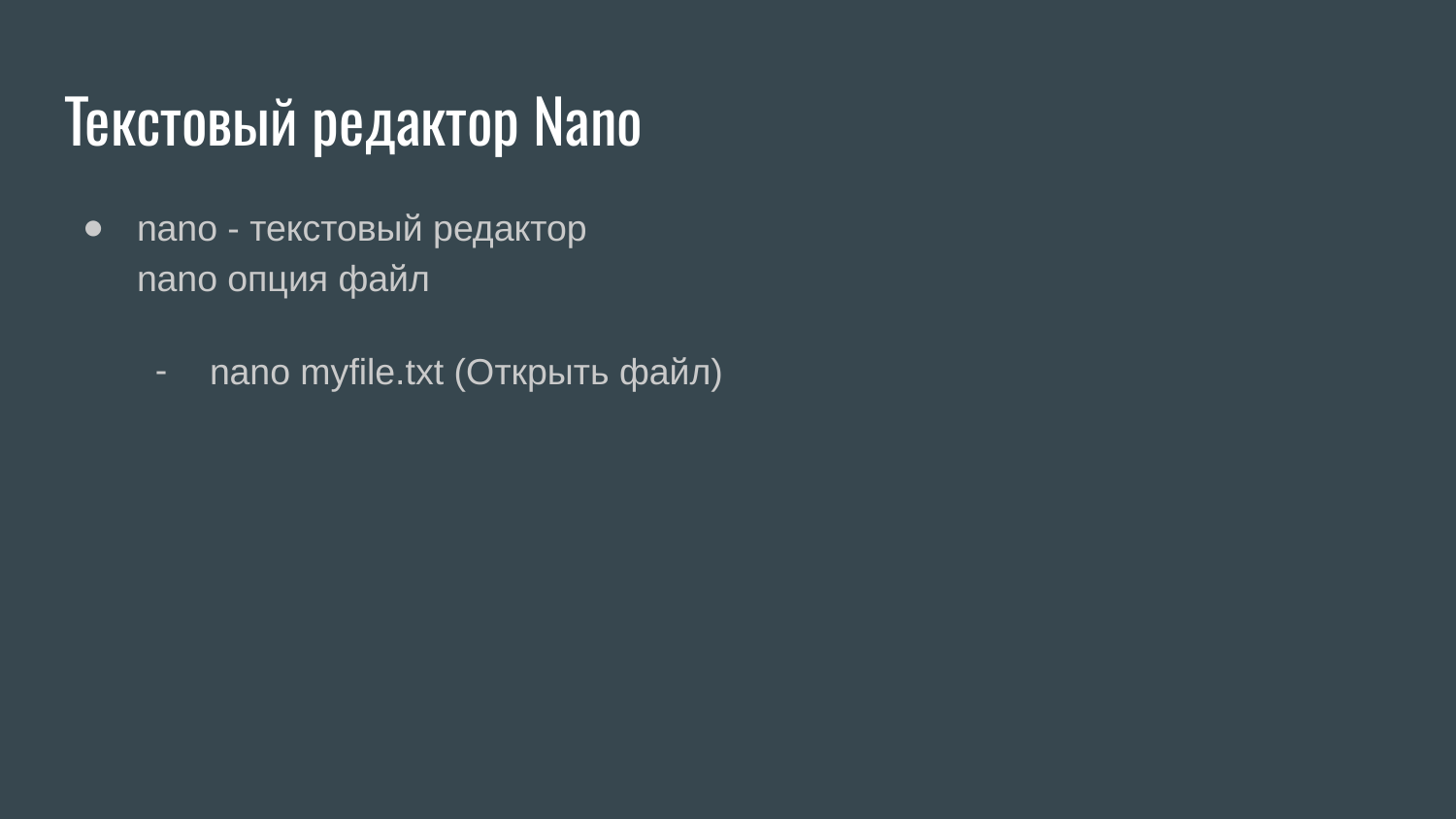

# Текстовый редактор Nano
nano - текстовый редактор
nano опция файл
nano myfile.txt (Открыть файл)